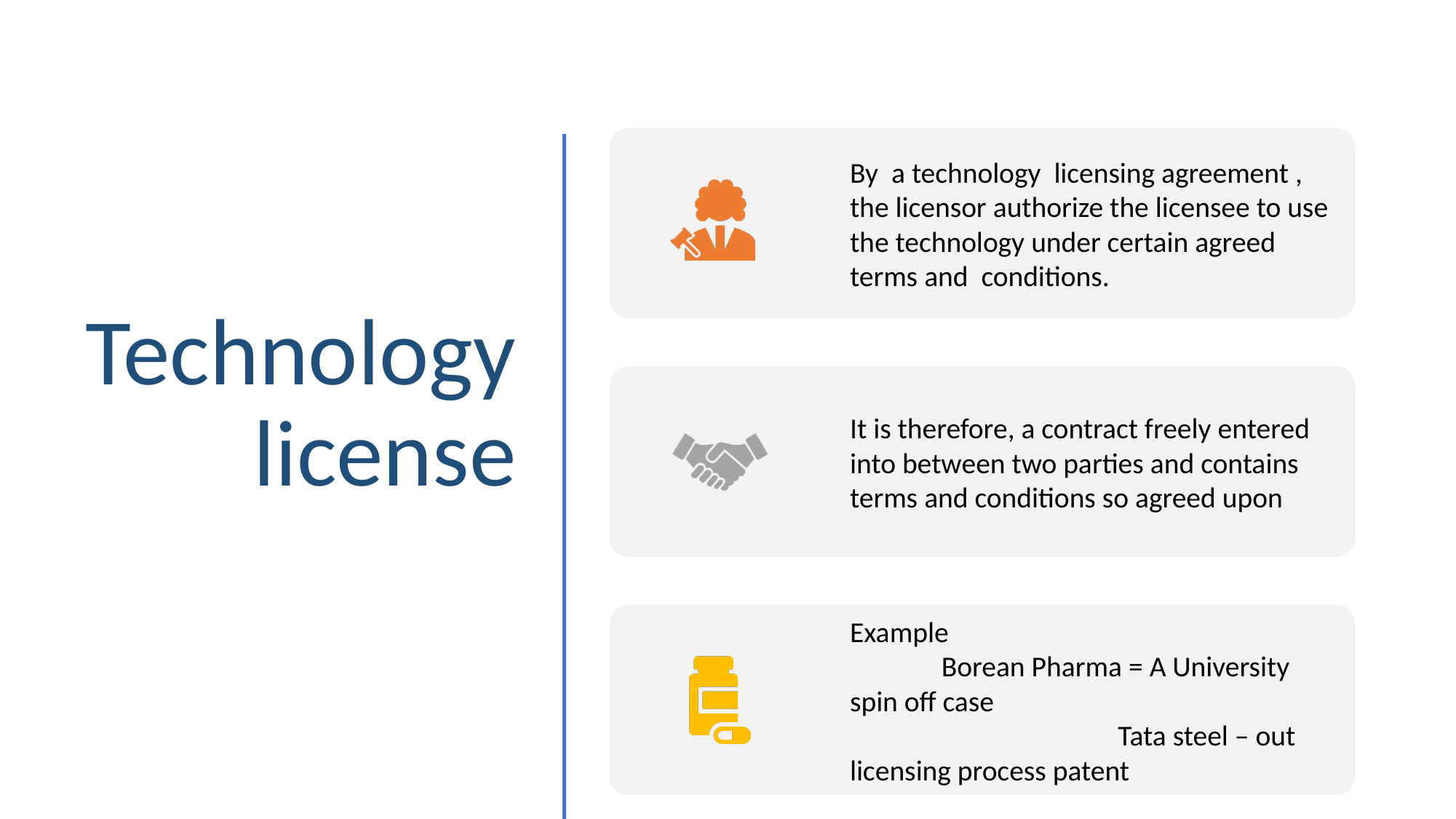

# Technology license
By  a technology  licensing agreement , the licensor authorize the licensee to use the technology under certain agreed terms and  conditions.
It is therefore, a contract freely entered into between two parties and contains terms and conditions so agreed upon
Example                                                                         Borean Pharma = A University spin off case                                                                                              Tata steel – out licensing process patent